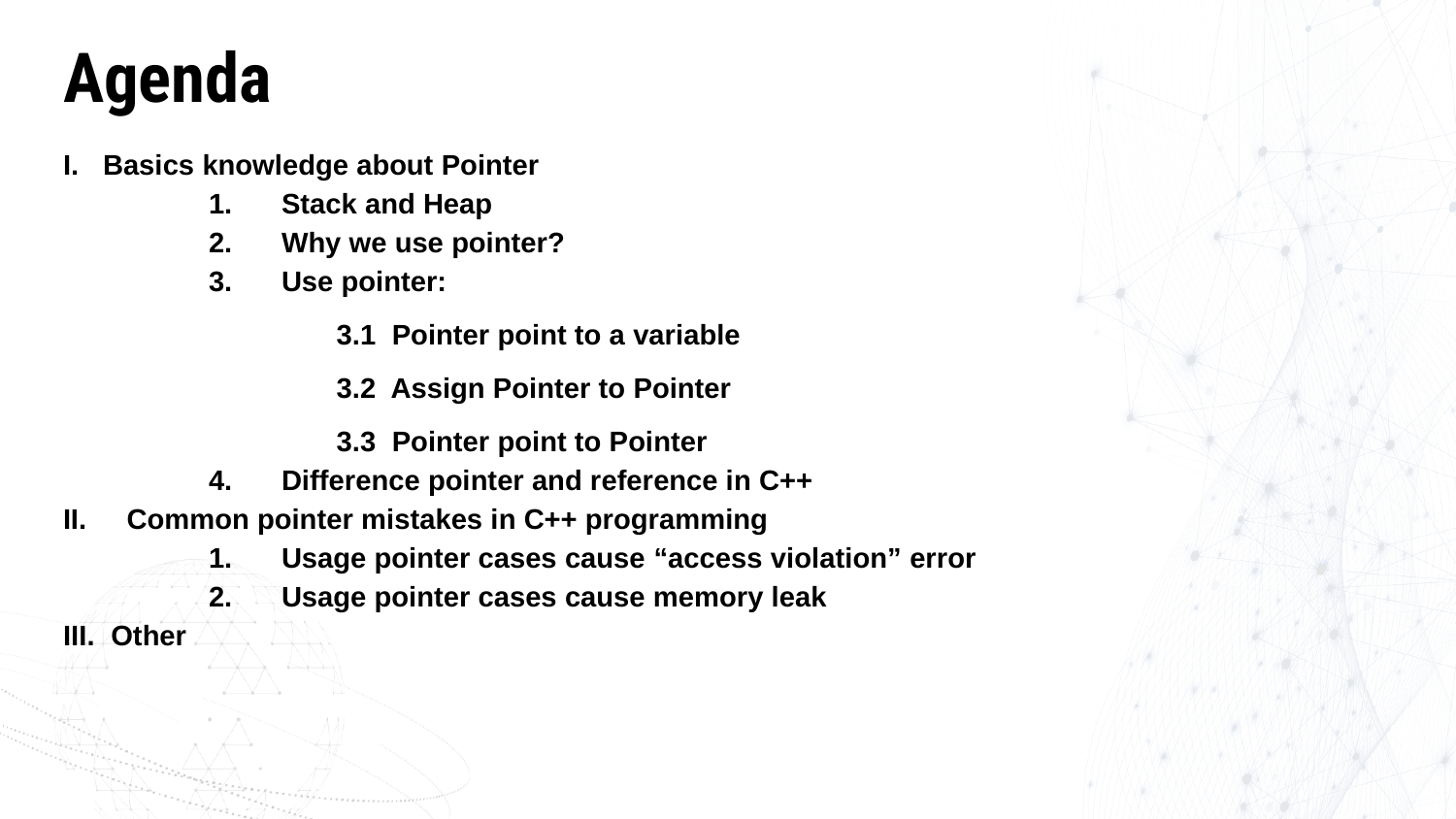

# Agenda
I.   Basics knowledge about Pointer
Stack and Heap
Why we use pointer?
Use pointer:
3.1  Pointer point to a variable
3.2  Assign Pointer to Pointer
3.3  Pointer point to Pointer
Difference pointer and reference in C++
Common pointer mistakes in C++ programming
Usage pointer cases cause “access violation” error
Usage pointer cases cause memory leak
III.  Other